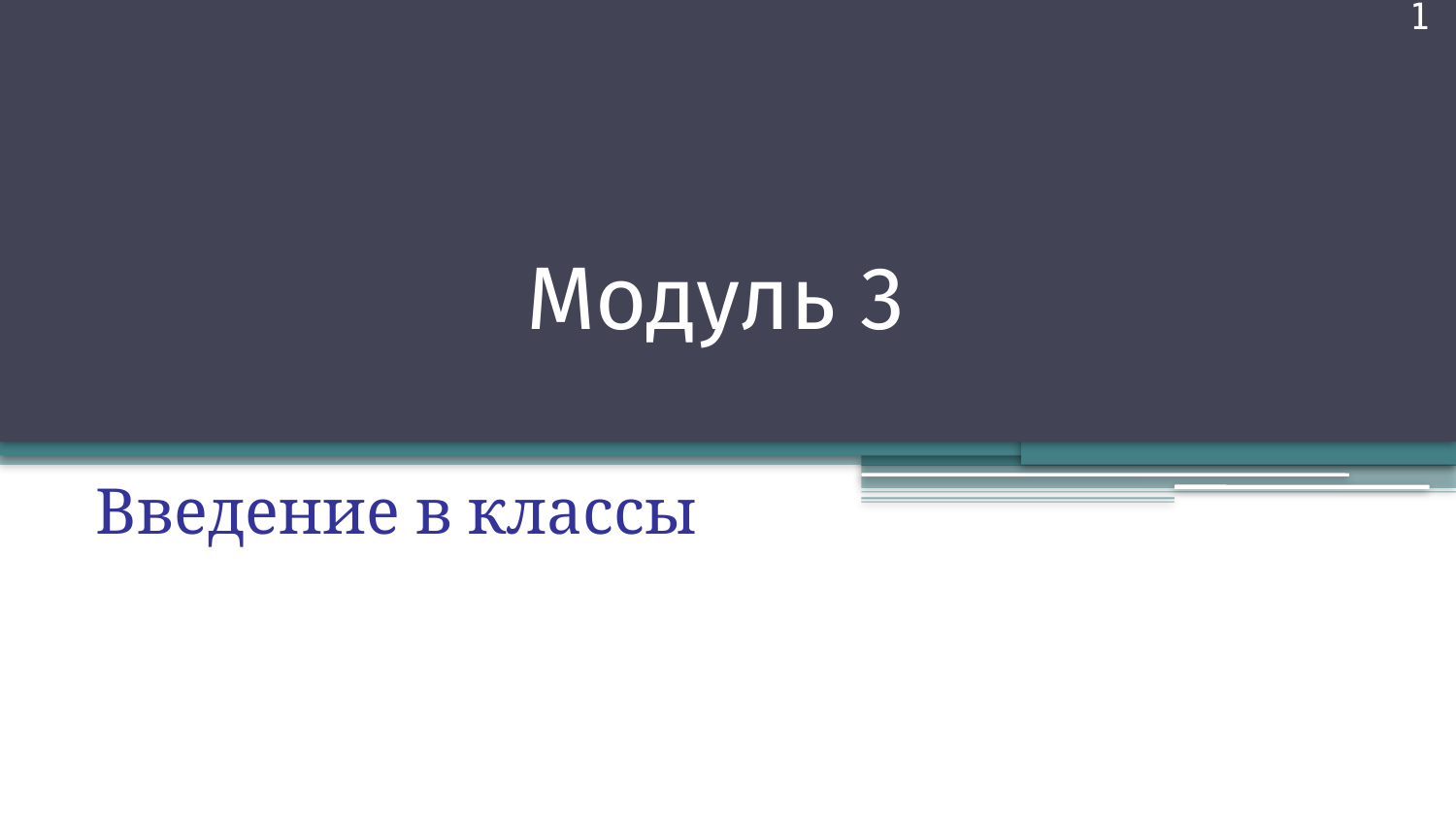

1
# Модуль 3
Введение в классы